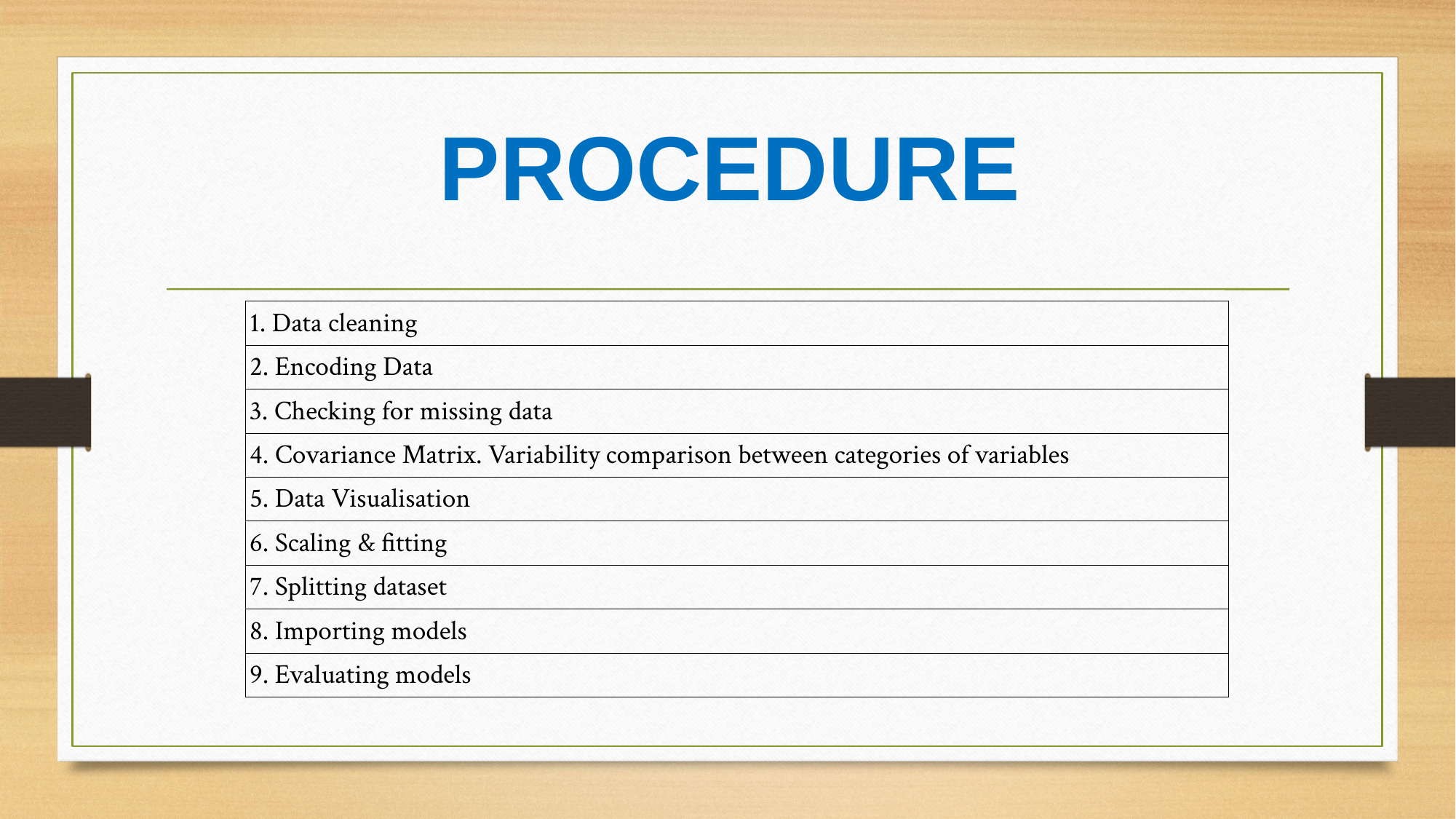

# PROCEDURE
| 1. Data cleaning |
| --- |
| 2. Encoding Data |
| 3. Checking for missing data |
| 4. Covariance Matrix. Variability comparison between categories of variables |
| 5. Data Visualisation |
| 6. Scaling & fitting |
| 7. Splitting dataset |
| 8. Importing models |
| 9. Evaluating models |